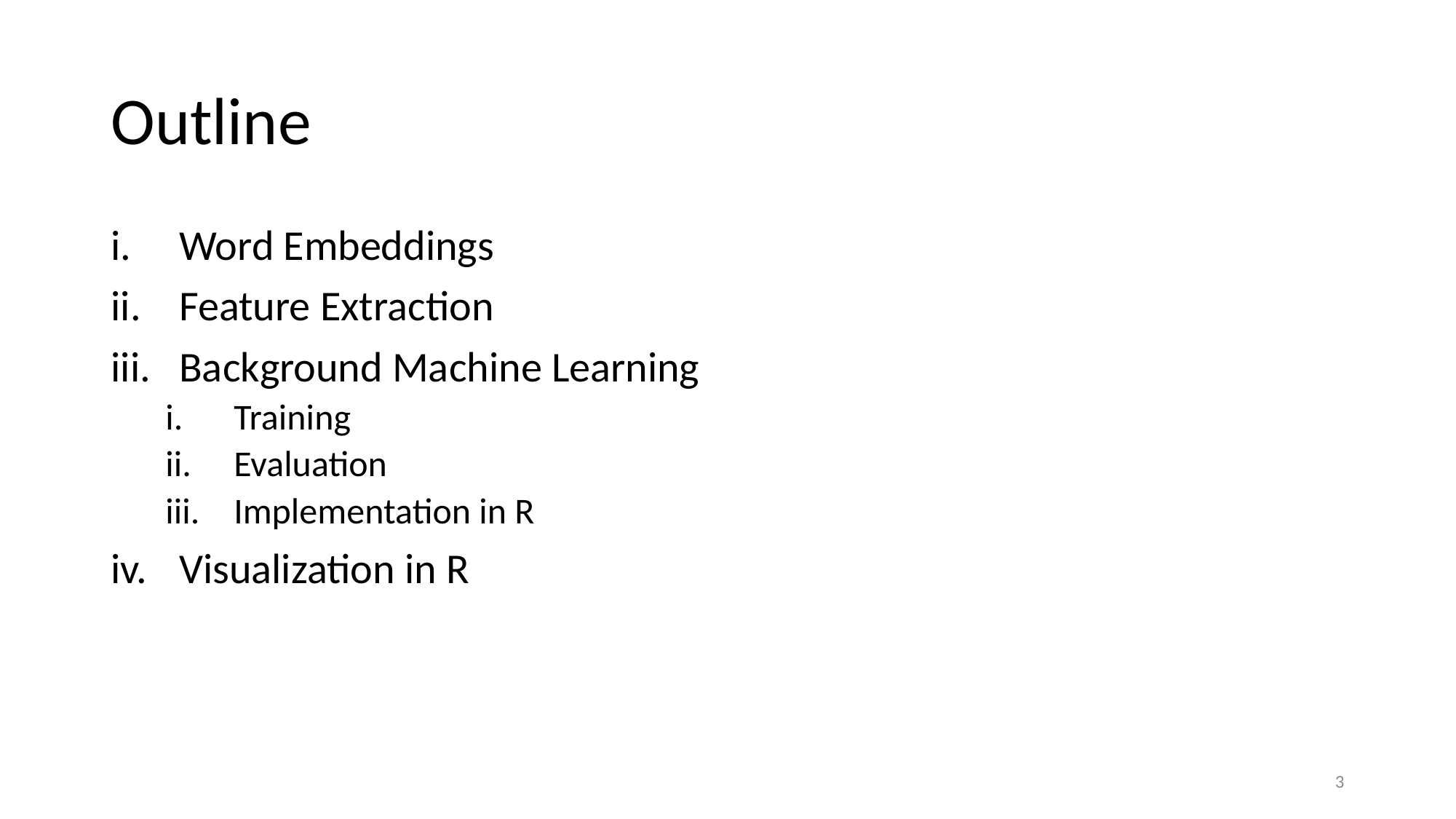

# Outline
Word Embeddings
Feature Extraction
Background Machine Learning
Training
Evaluation
Implementation in R
Visualization in R

3